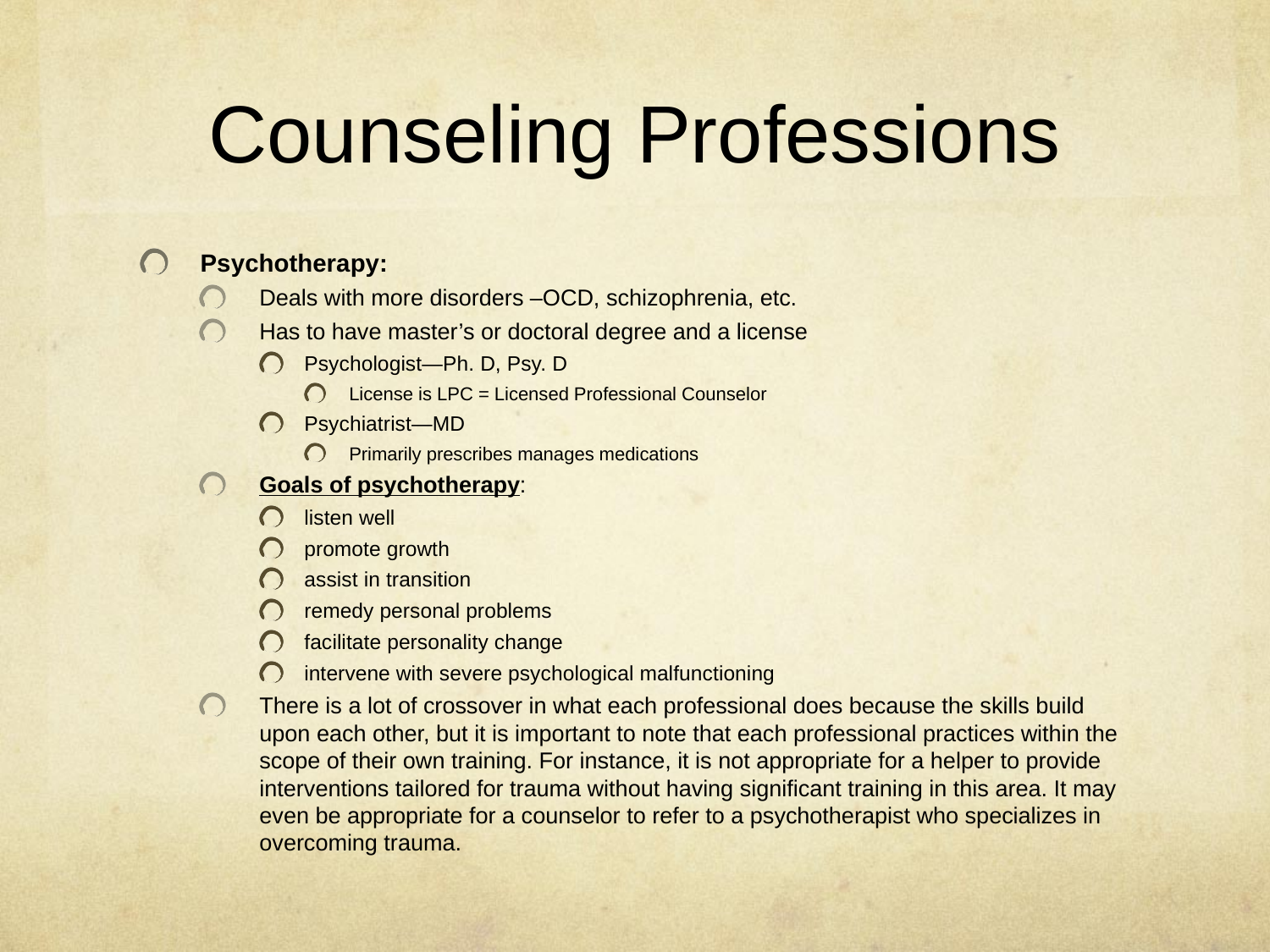

# Counseling Professions
Psychotherapy:
Deals with more disorders –OCD, schizophrenia, etc.
Has to have master’s or doctoral degree and a license
Psychologist—Ph. D, Psy. D
License is LPC = Licensed Professional Counselor
Psychiatrist—MD
Primarily prescribes manages medications
Goals of psychotherapy:
listen well
promote growth
assist in transition
remedy personal problems
facilitate personality change
intervene with severe psychological malfunctioning
There is a lot of crossover in what each professional does because the skills build upon each other, but it is important to note that each professional practices within the scope of their own training. For instance, it is not appropriate for a helper to provide interventions tailored for trauma without having significant training in this area. It may even be appropriate for a counselor to refer to a psychotherapist who specializes in overcoming trauma.